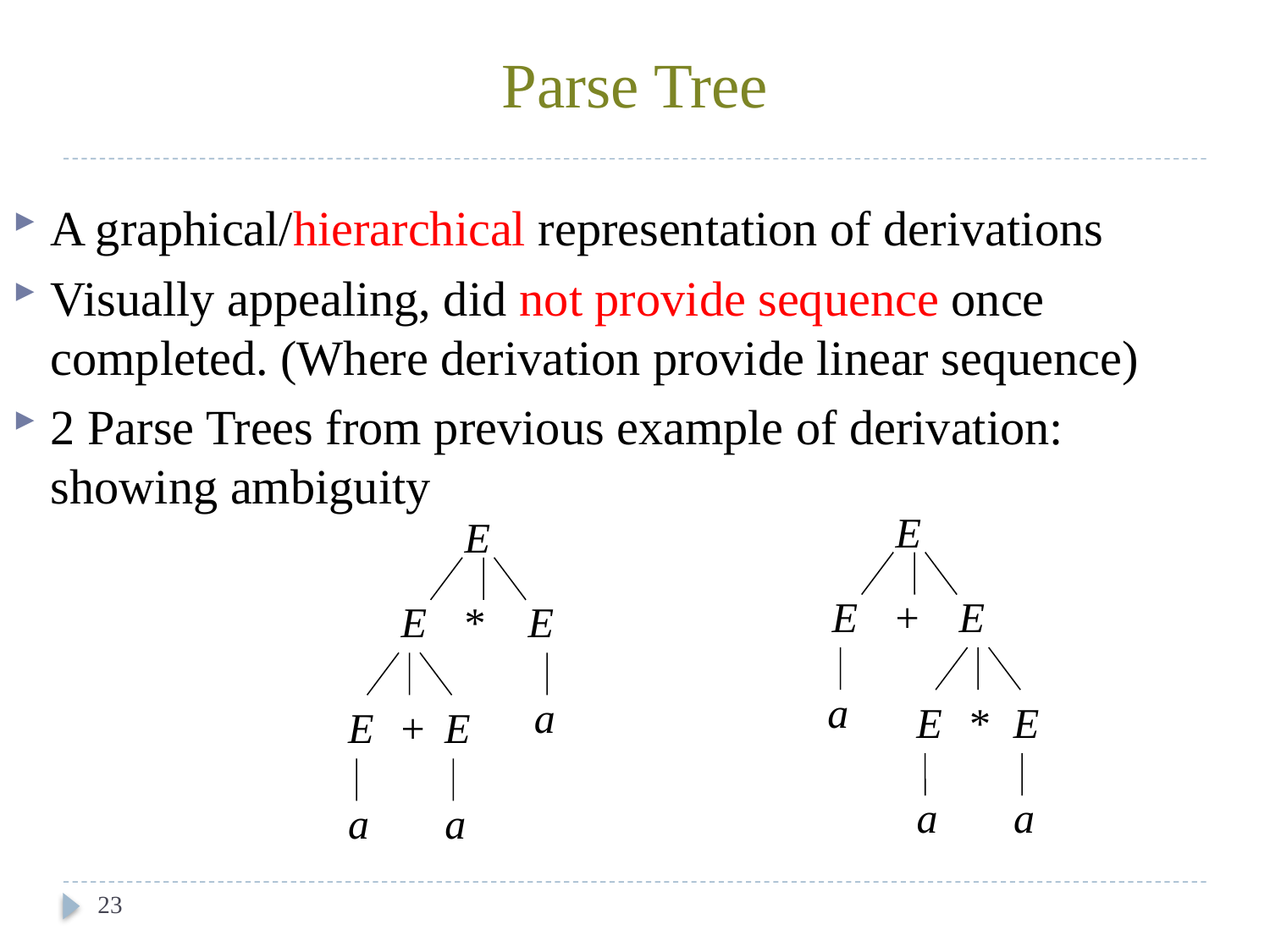

# Parse Tree
A graphical/hierarchical representation of derivations
Visually appealing, did not provide sequence once completed. (Where derivation provide linear sequence)
2 Parse Trees from previous example of derivation:
showing ambiguity
E

E
+
E

a
E
*
E

a
a
E

E
*
E

a
E
+
E

a
a
23